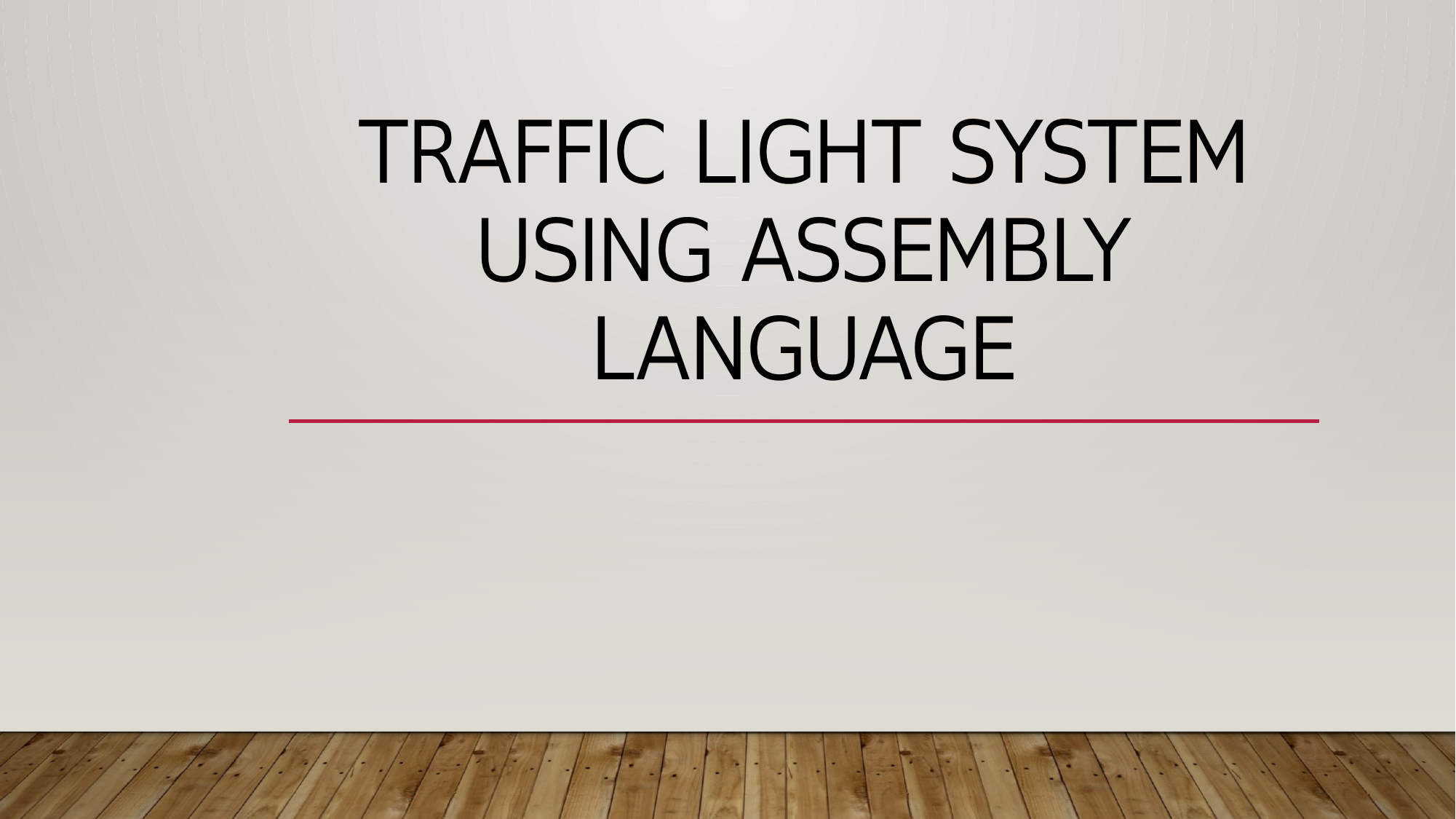

# Traffic Light System USING ASSEMBLY LANGUAGE